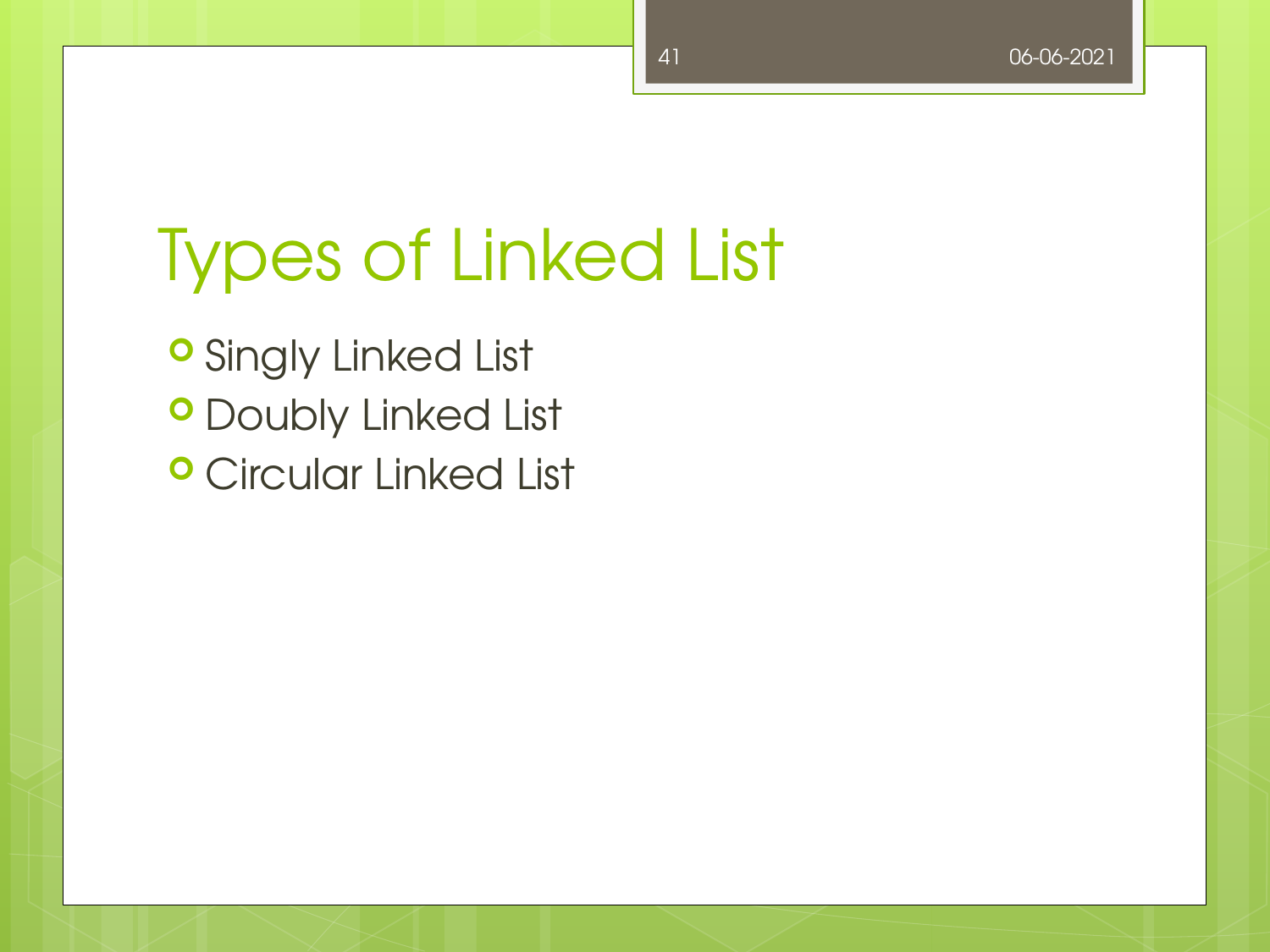

41
06-06-2021
# Types of Linked List
Singly Linked List
Doubly Linked List
Circular Linked List